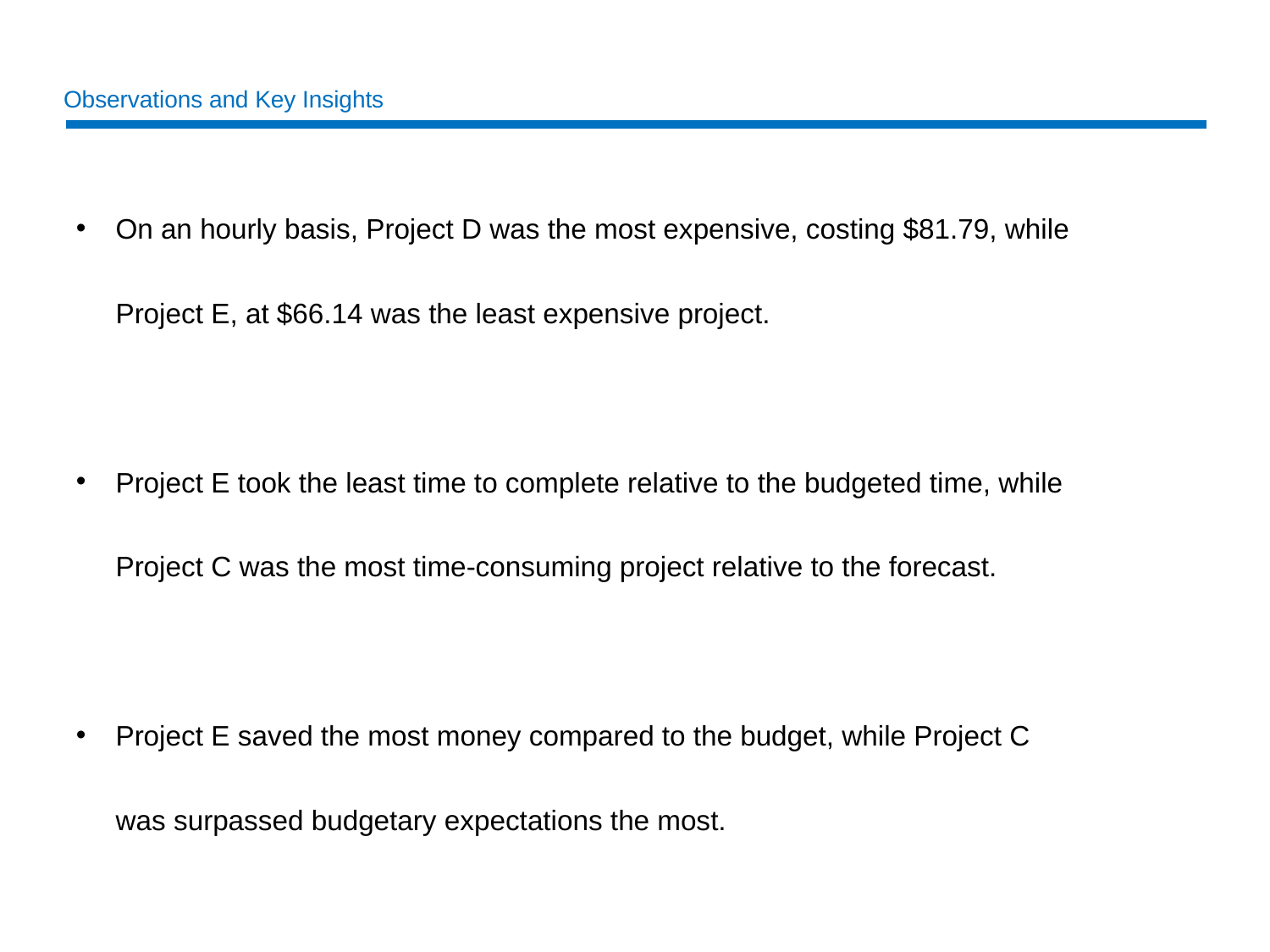

# Observations and Key Insights
On an hourly basis, Project D was the most expensive, costing $81.79, while Project E, at $66.14 was the least expensive project.

Project E took the least time to complete relative to the budgeted time, while Project C was the most time-consuming project relative to the forecast.

Project E saved the most money compared to the budget, while Project C was surpassed budgetary expectations the most.